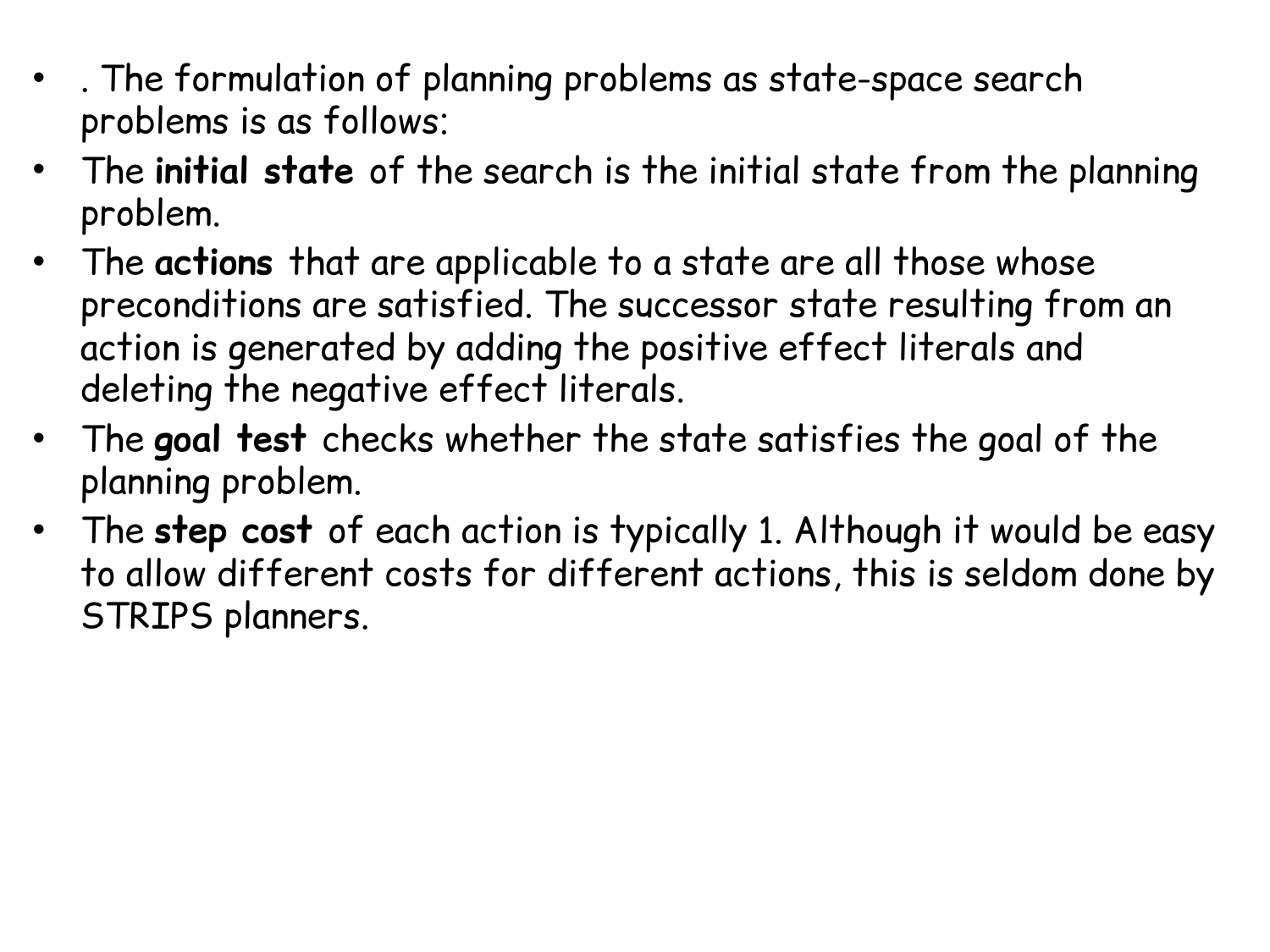

. The formulation of planning problems as state-space search problems is as follows:
The initial state of the search is the initial state from the planning problem.
The actions that are applicable to a state are all those whose preconditions are satisfied. The successor state resulting from an action is generated by adding the positive effect literals and deleting the negative effect literals.
The goal test checks whether the state satisfies the goal of the planning problem.
The step cost of each action is typically 1. Although it would be easy to allow different costs for different actions, this is seldom done by STRIPS planners.